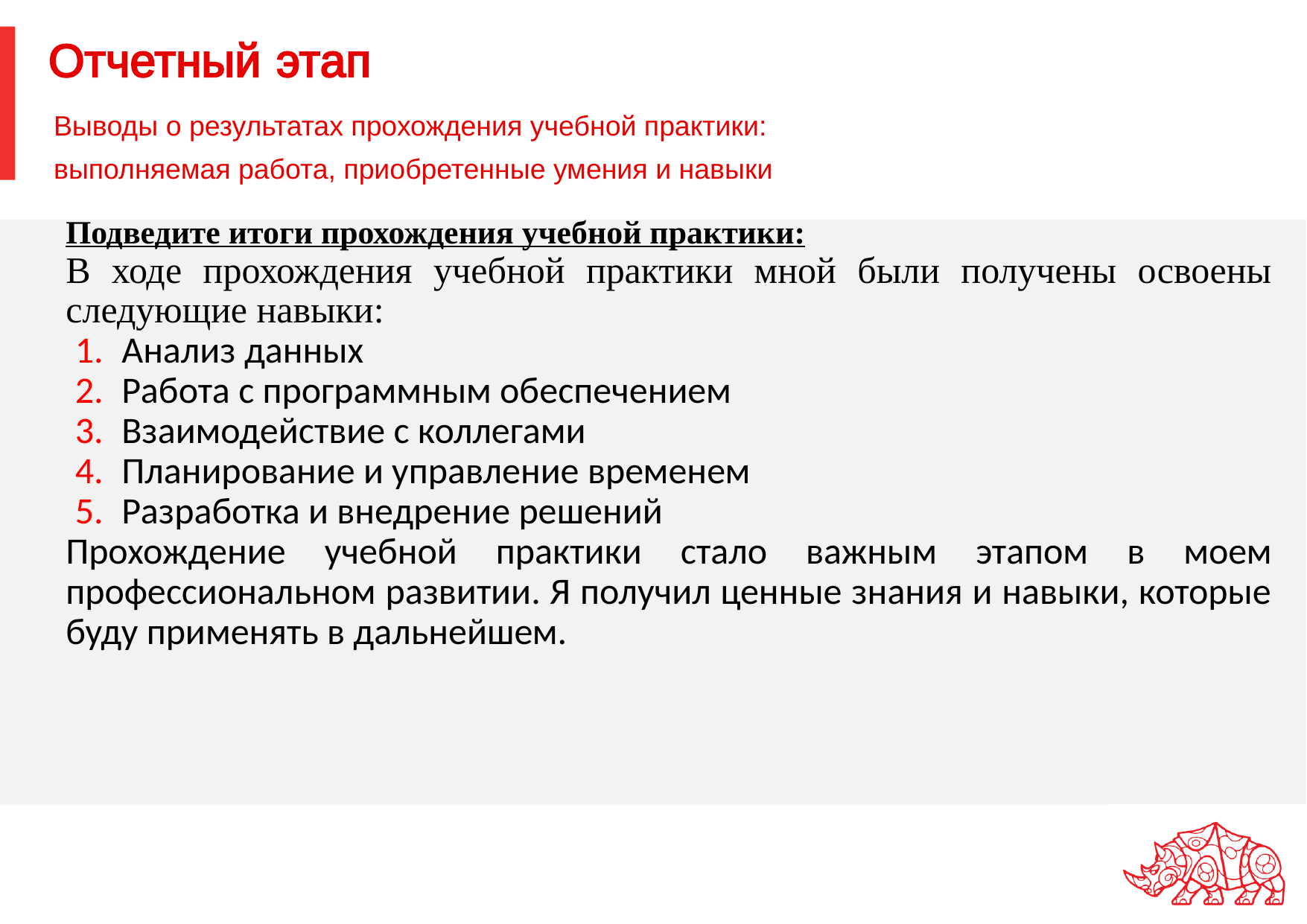

# Отчетный этап
Выводы о результатах прохождения учебной практики:
выполняемая работа, приобретенные умения и навыки

Подведите итоги прохождения учебной практики:
В ходе прохождения учебной практики мной были получены освоены следующие навыки:
Анализ данных
Работа с программным обеспечением
Взаимодействие с коллегами
Планирование и управление временем
Разработка и внедрение решений
Прохождение учебной практики стало важным этапом в моем профессиональном развитии. Я получил ценные знания и навыки, которые буду применять в дальнейшем.